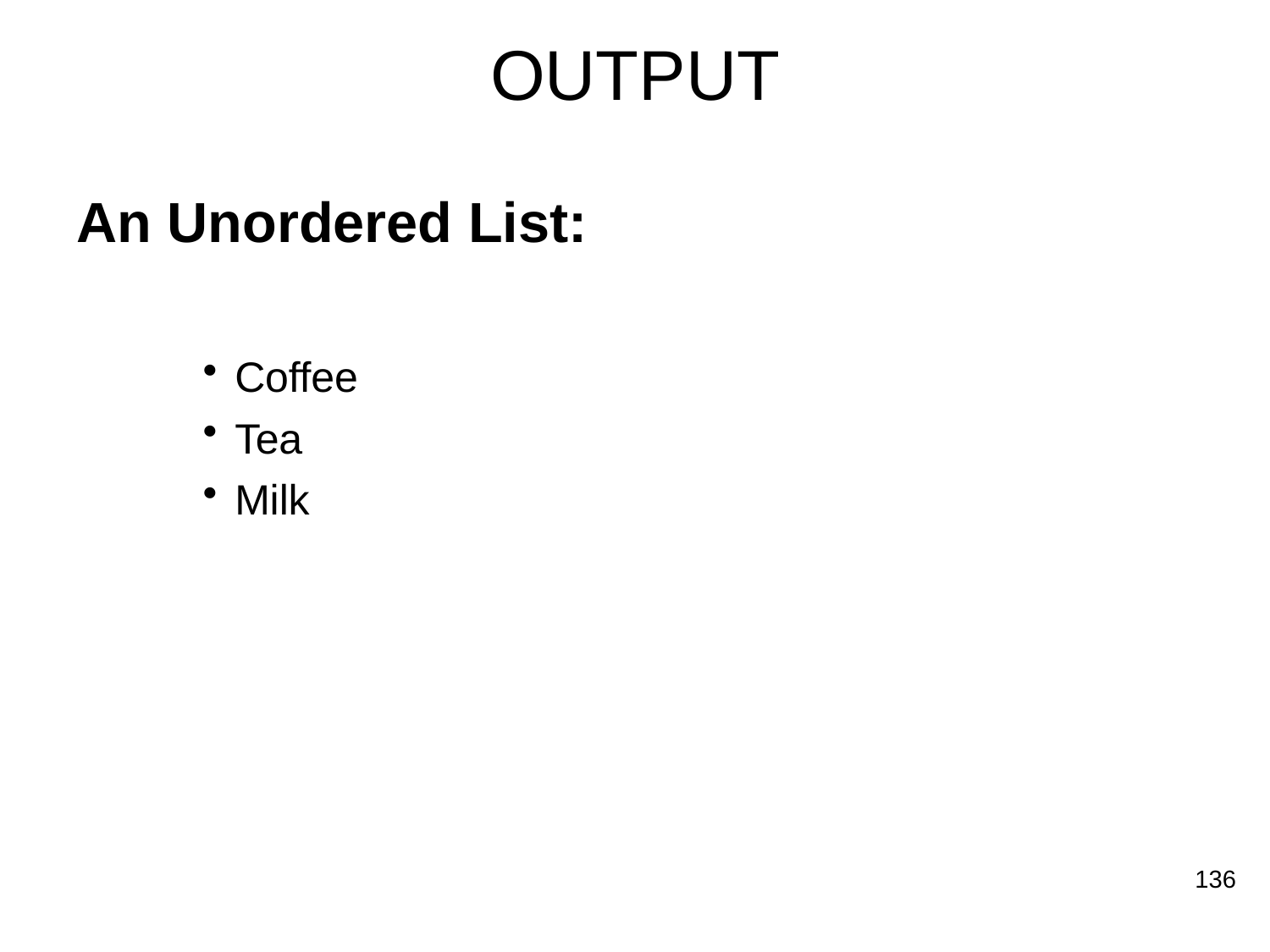

# OUTPUT
An Unordered List:

Coffee
Tea
Milk
136